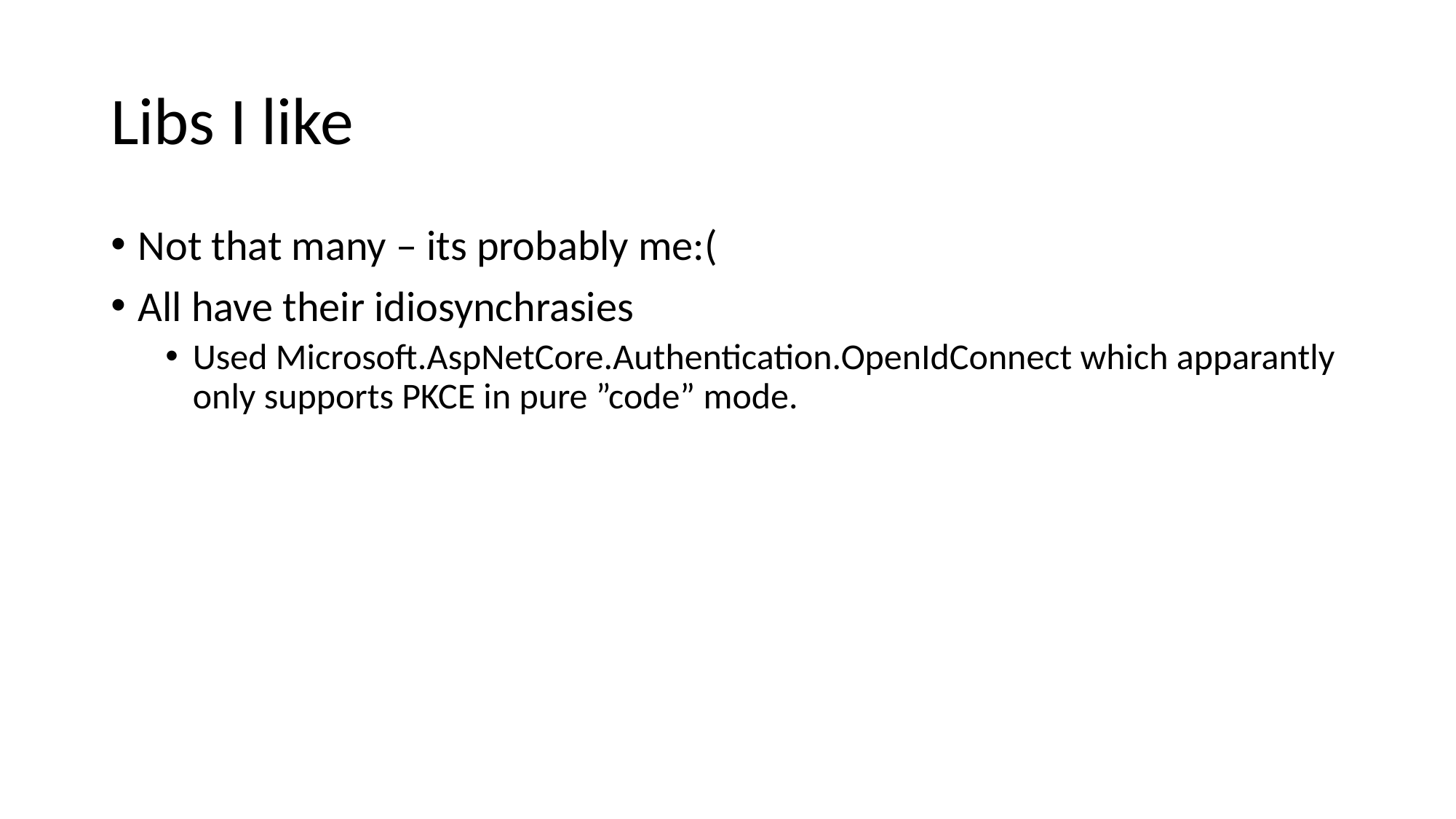

# Libs I like
Not that many – its probably me:(
All have their idiosynchrasies
Used Microsoft.AspNetCore.Authentication.OpenIdConnect which apparantly only supports PKCE in pure ”code” mode.